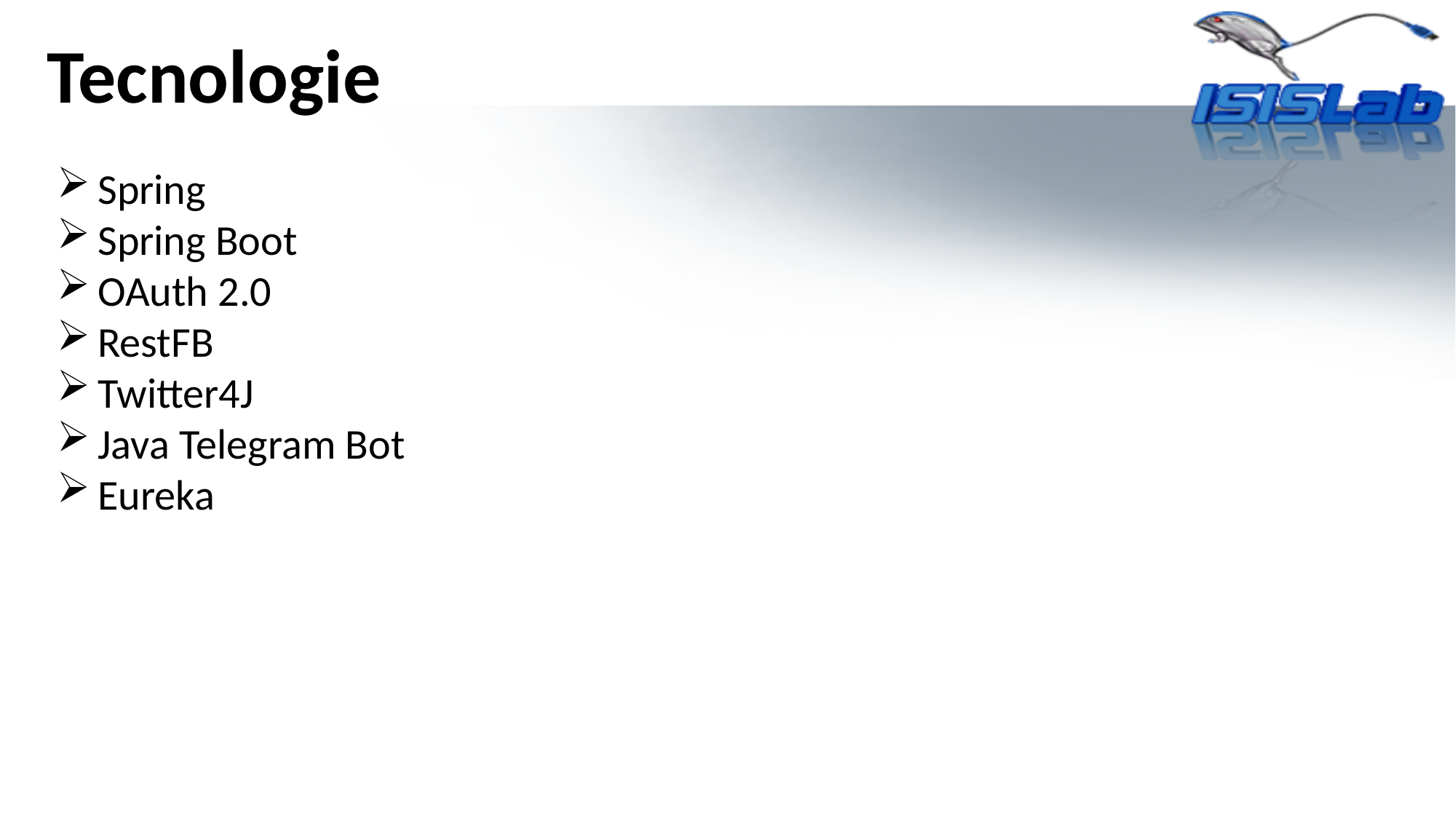

Tecnologie
Spring
Spring Boot
OAuth 2.0
RestFB
Twitter4J
Java Telegram Bot
Eureka